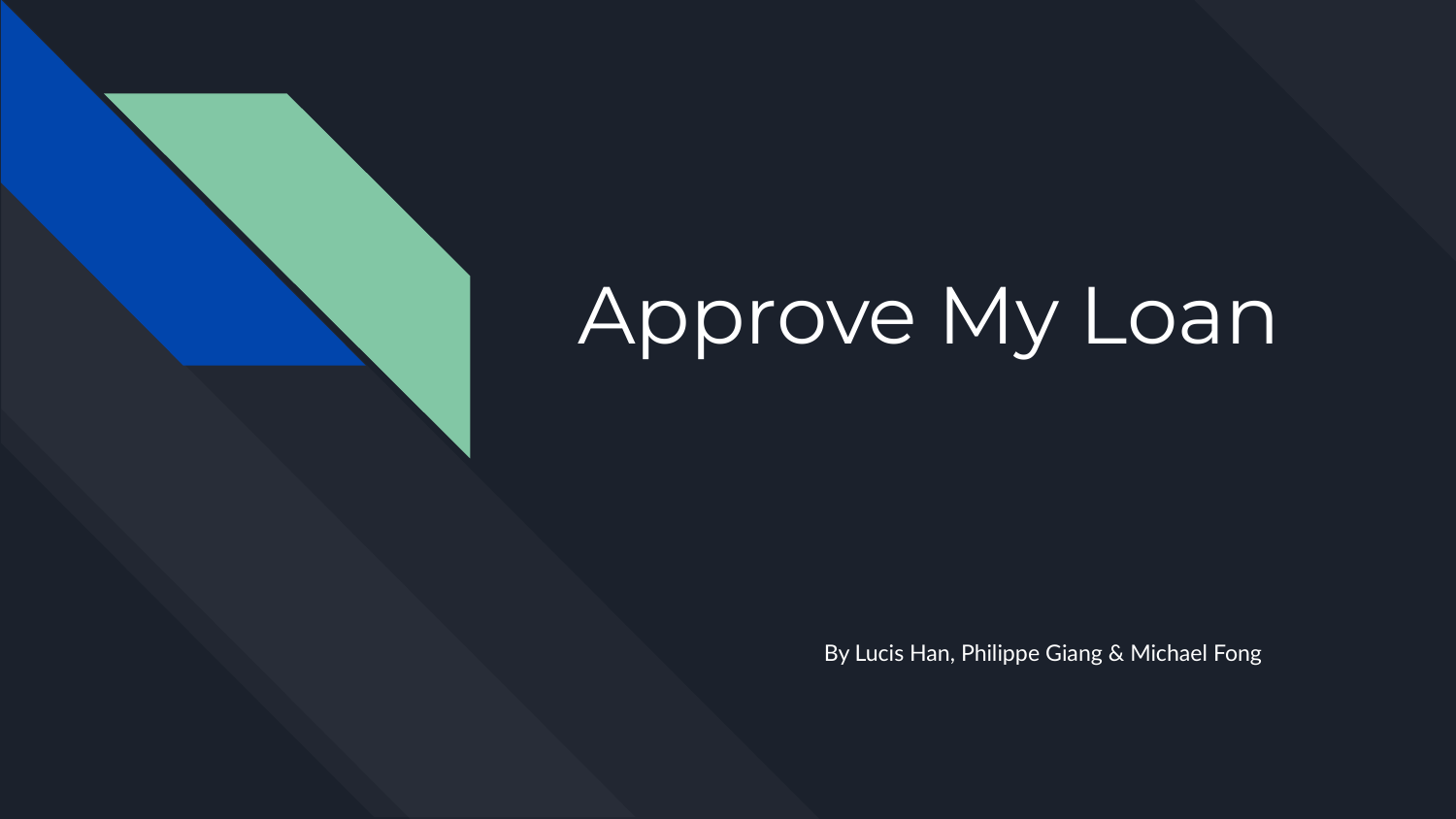

# Approve My Loan
By Lucis Han, Philippe Giang & Michael Fong